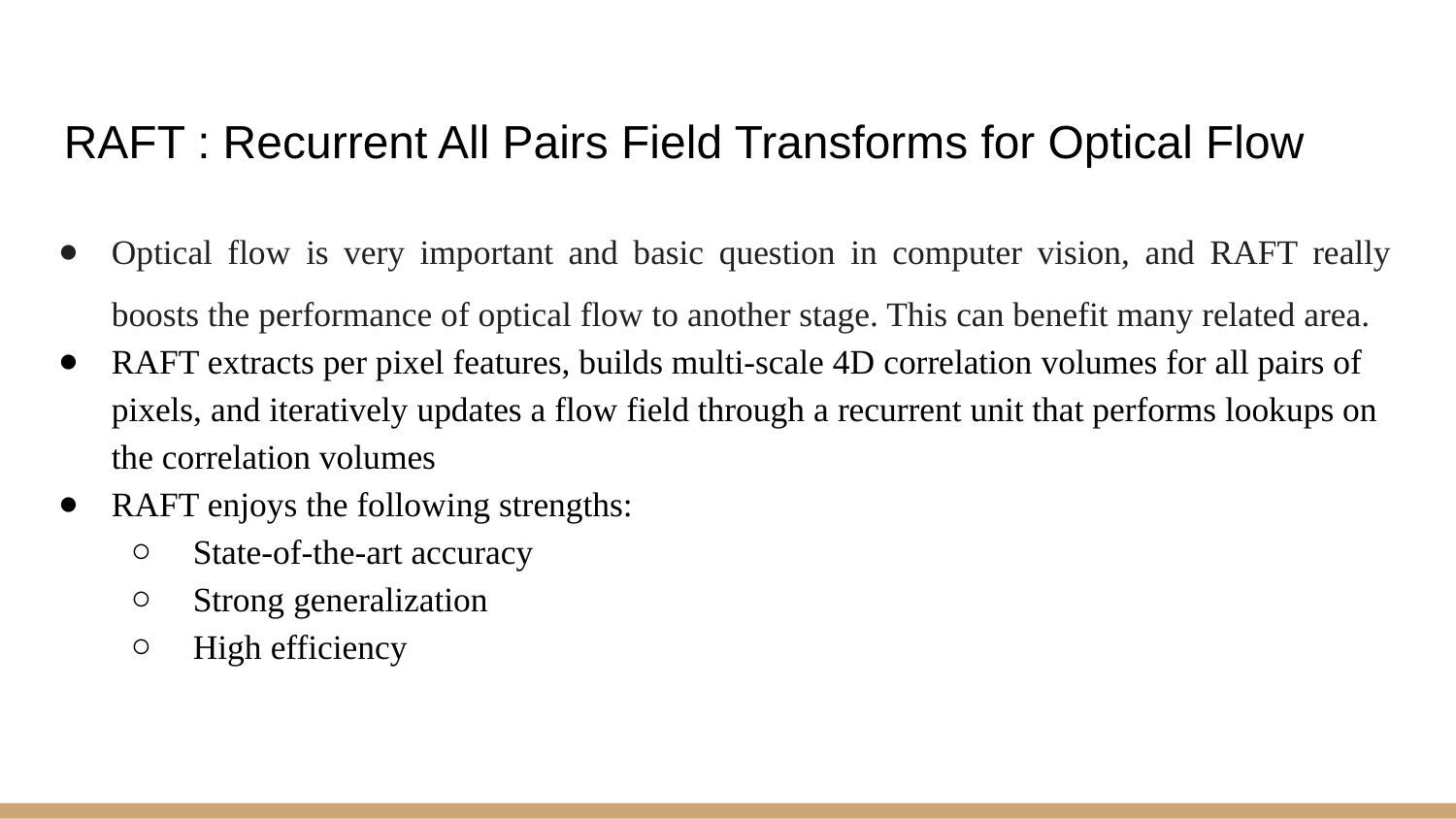

RAFT : Recurrent All Pairs Field Transforms for Optical Flow
Optical flow is very important and basic question in computer vision, and RAFT really boosts the performance of optical flow to another stage. This can benefit many related area.
RAFT extracts per pixel features, builds multi-scale 4D correlation volumes for all pairs of pixels, and iteratively updates a flow field through a recurrent unit that performs lookups on the correlation volumes
RAFT enjoys the following strengths:
 State-of-the-art accuracy
 Strong generalization
 High efficiency